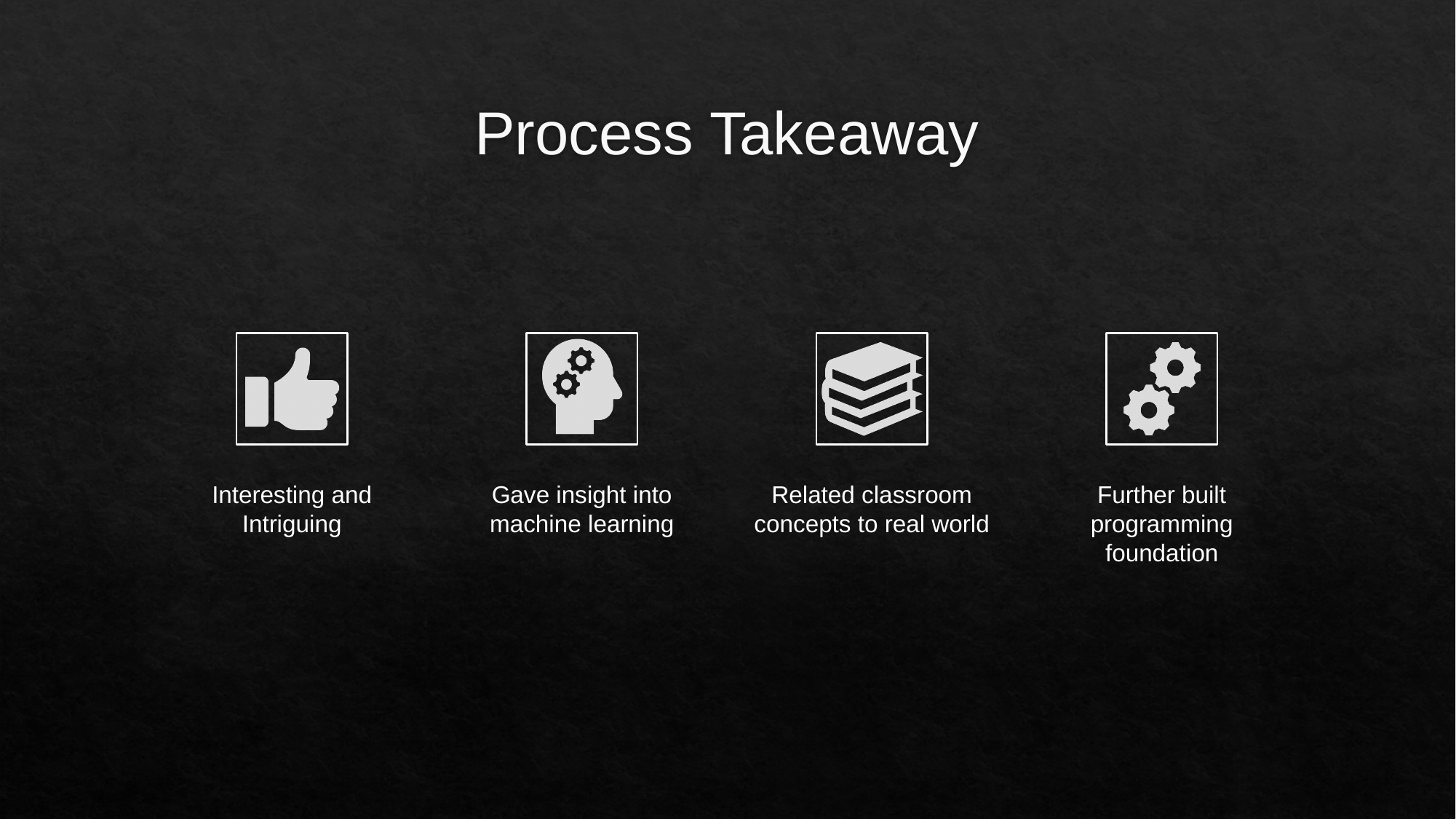

# Process Takeaway
Interesting and Intriguing
Gave insight into machine learning
Related classroom concepts to real world
Further built programming foundation